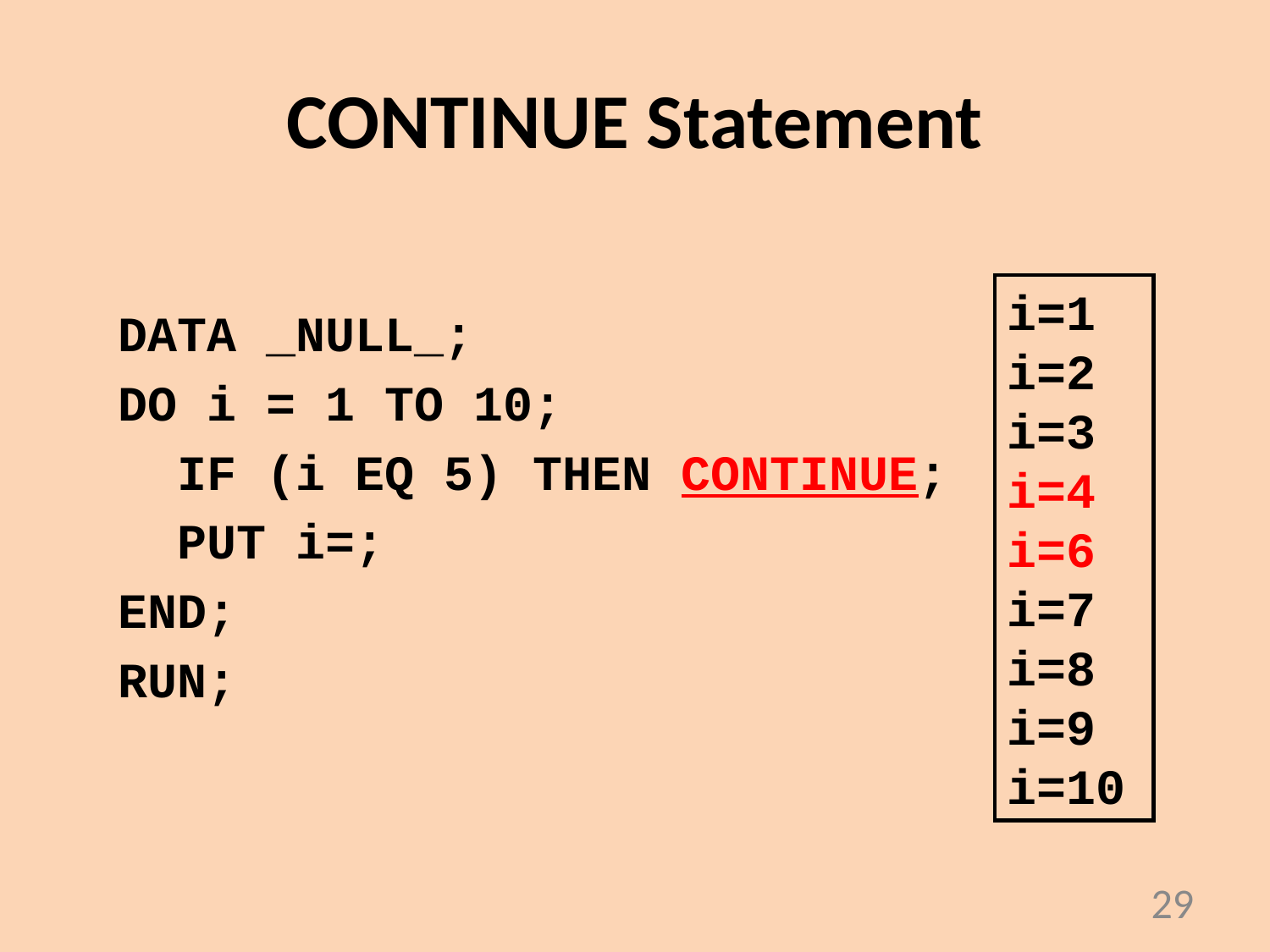

# CONTINUE Statement
i=1
i=2
i=3
i=4
i=6
i=7
i=8
i=9
i=10
DATA _NULL_;
DO i = 1 TO 10;
  IF (i EQ 5) THEN CONTINUE;
  PUT i=;
END;
RUN;
29